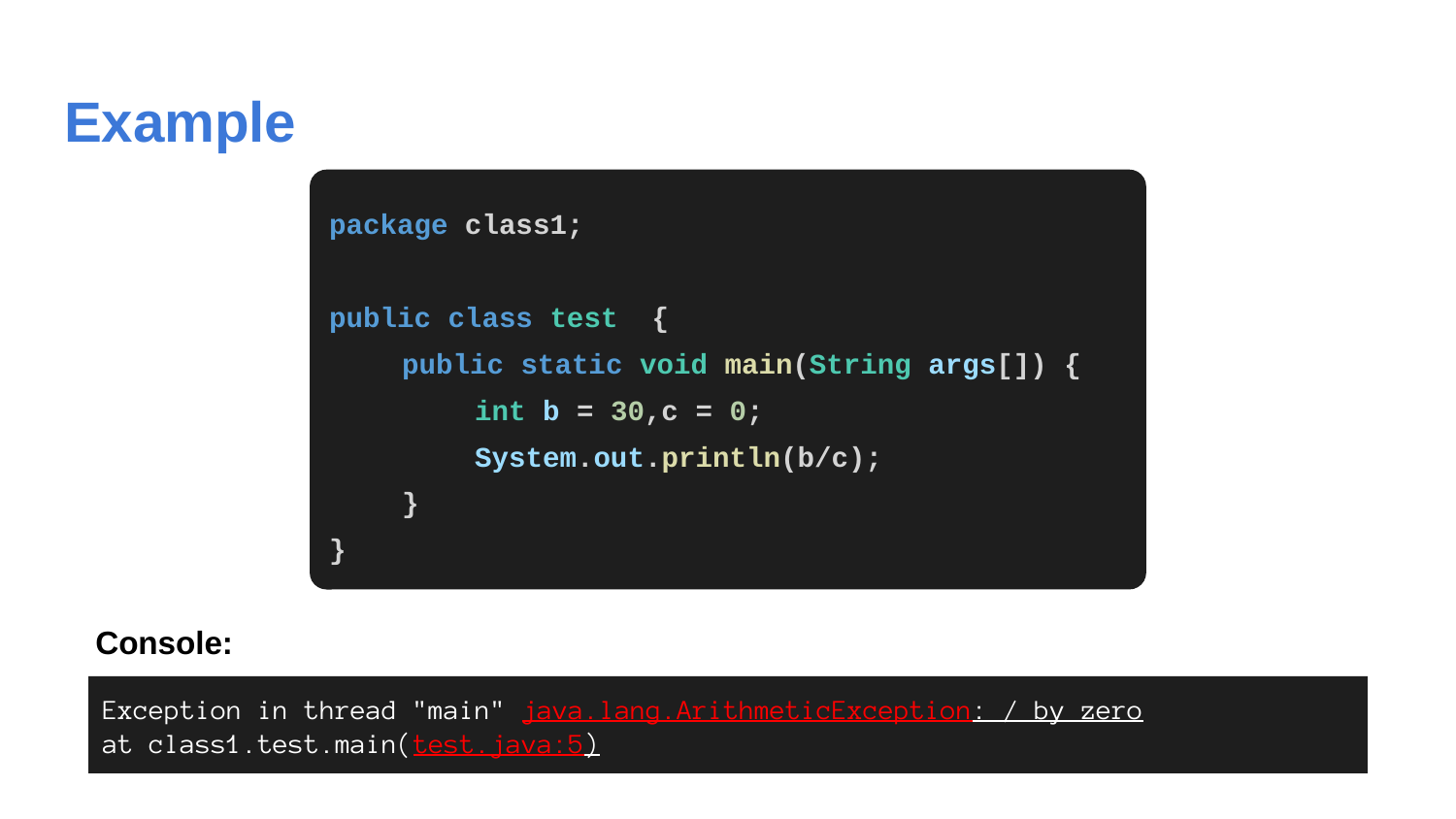

# Example

package class1;

public class test  {
public static void main(String args[]) {
int b = 30,c = 0;
System.out.println(b/c);
}
}
Console:
Exception in thread "main" java.lang.ArithmeticException: / by zero
at class1.test.main(test.java:5)